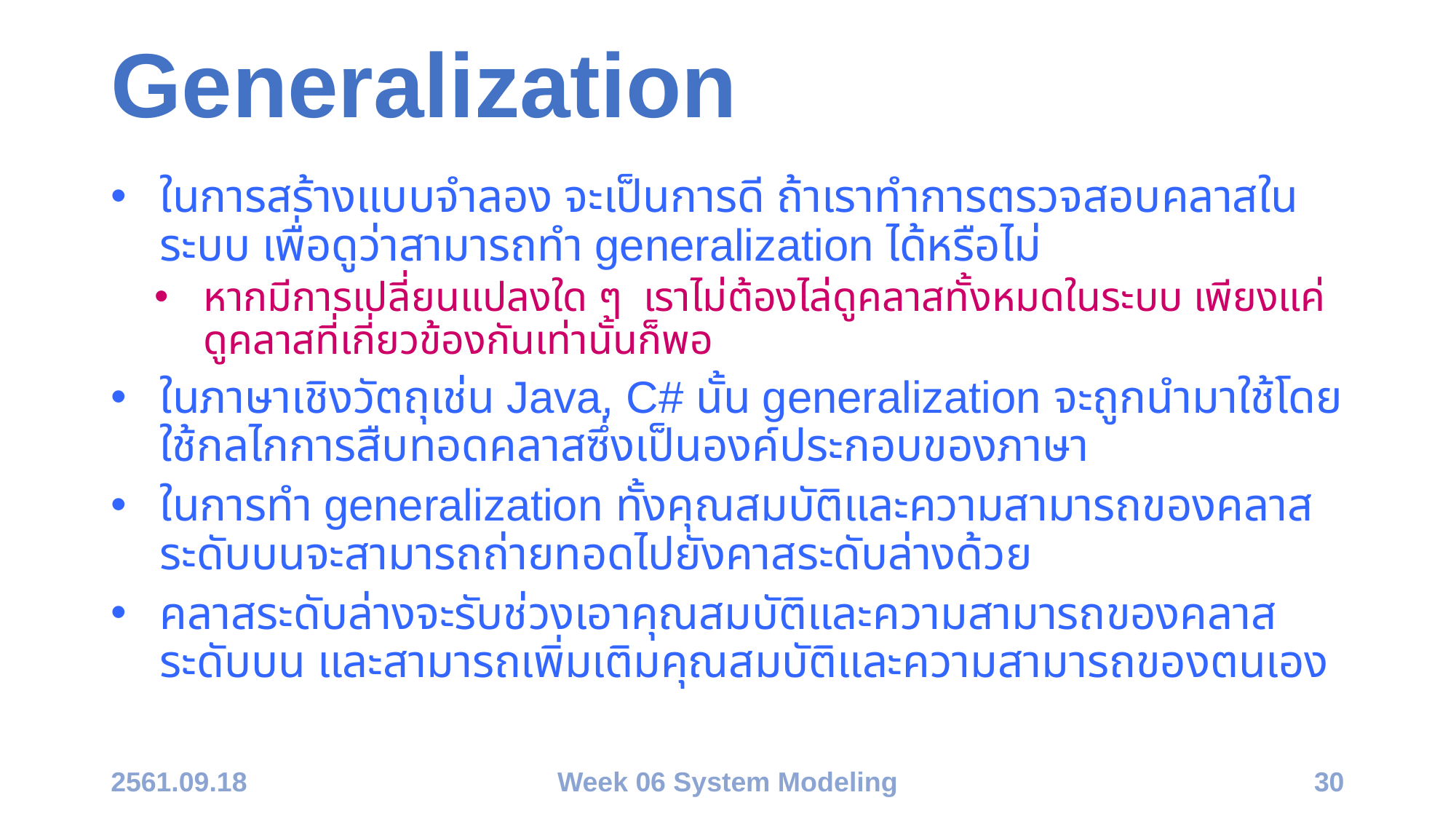

# Generalization
ในการสร้างแบบจำลอง จะเป็นการดี ถ้าเราทำการตรวจสอบคลาสในระบบ เพื่อดูว่าสามารถทำ generalization ได้หรือไม่
หากมีการเปลี่ยนแปลงใด ๆ  เราไม่ต้องไล่ดูคลาสทั้งหมดในระบบ เพียงแค่ดูคลาสที่เกี่ยวข้องกันเท่านั้นก็พอ
ในภาษาเชิงวัตถุเช่น Java, C# นั้น generalization จะถูกนำมาใช้โดยใช้กลไกการสืบทอดคลาสซึ่งเป็นองค์ประกอบของภาษา
ในการทำ generalization ทั้งคุณสมบัติและความสามารถของคลาสระดับบนจะสามารถถ่ายทอดไปยังคาสระดับล่างด้วย
คลาสระดับล่างจะรับช่วงเอาคุณสมบัติและความสามารถของคลาสระดับบน และสามารถเพิ่มเติมคุณสมบัติและความสามารถของตนเอง
2561.09.18
Week 06 System Modeling
30